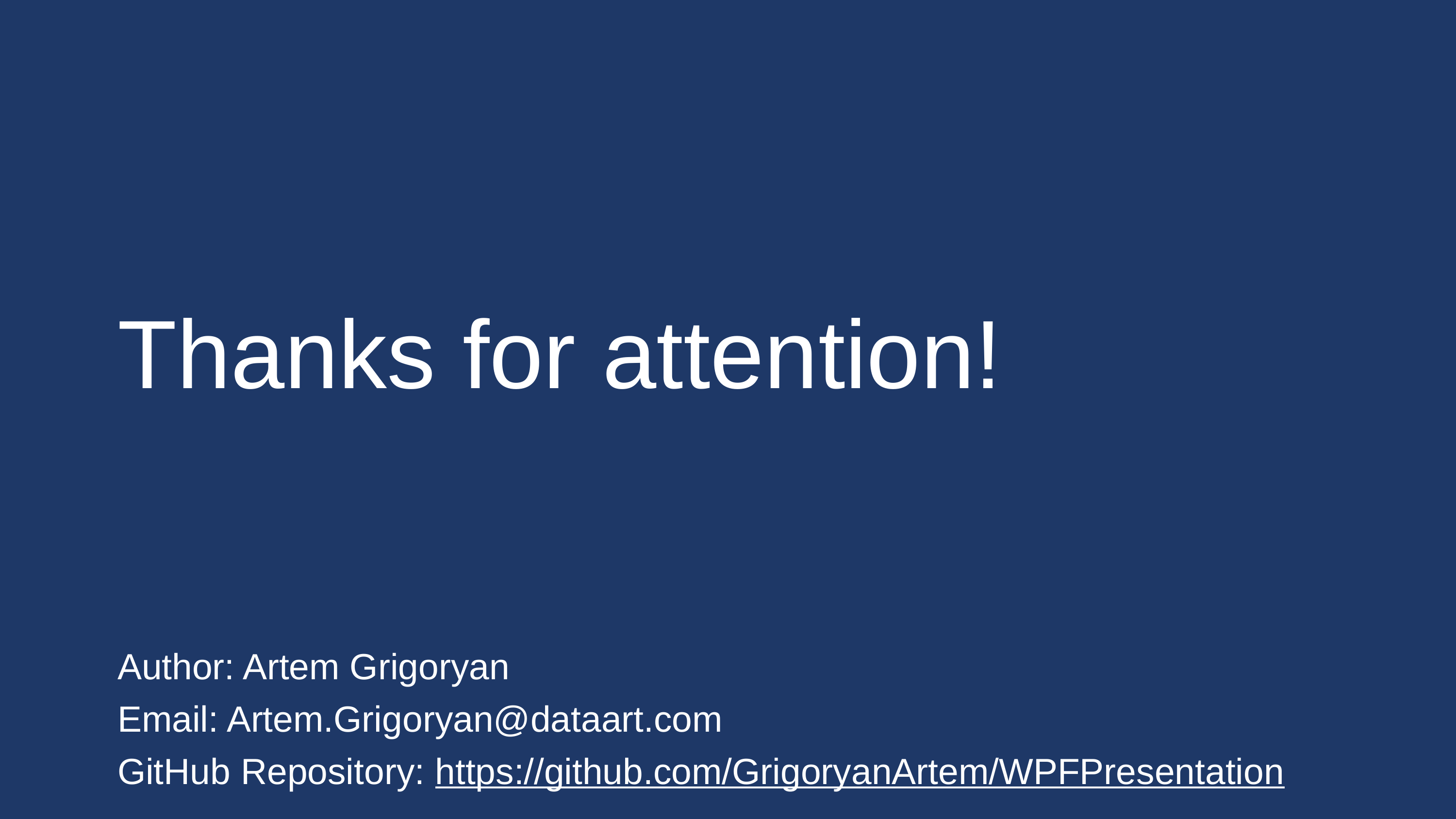

# Thanks for attention!
Author: Artem Grigoryan
Email: Artem.Grigoryan@dataart.com
GitHub Repository: https://github.com/GrigoryanArtem/WPFPresentation